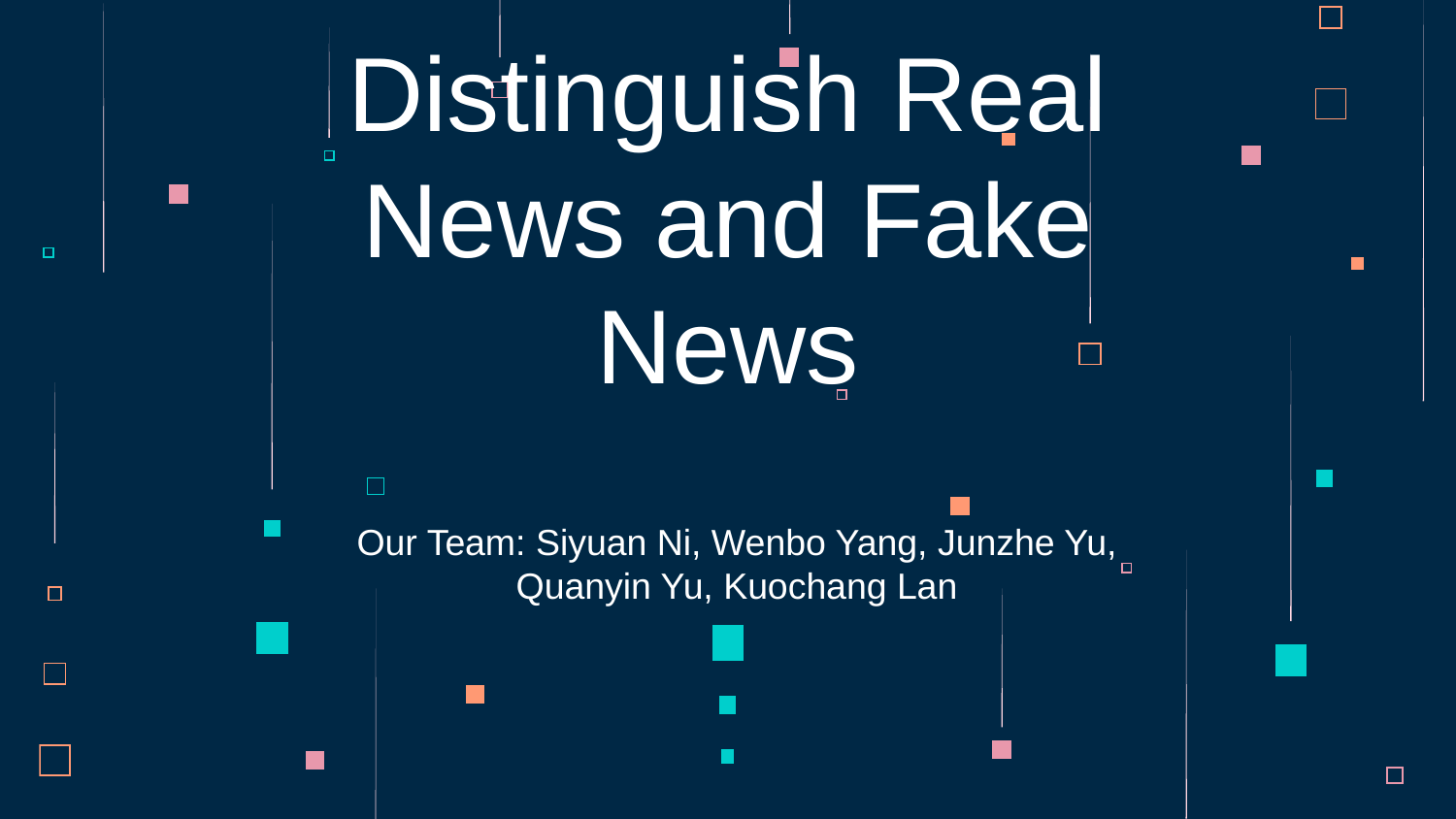

# Distinguish Real News and Fake News

Our Team: Siyuan Ni, Wenbo Yang, Junzhe Yu, Quanyin Yu, Kuochang Lan